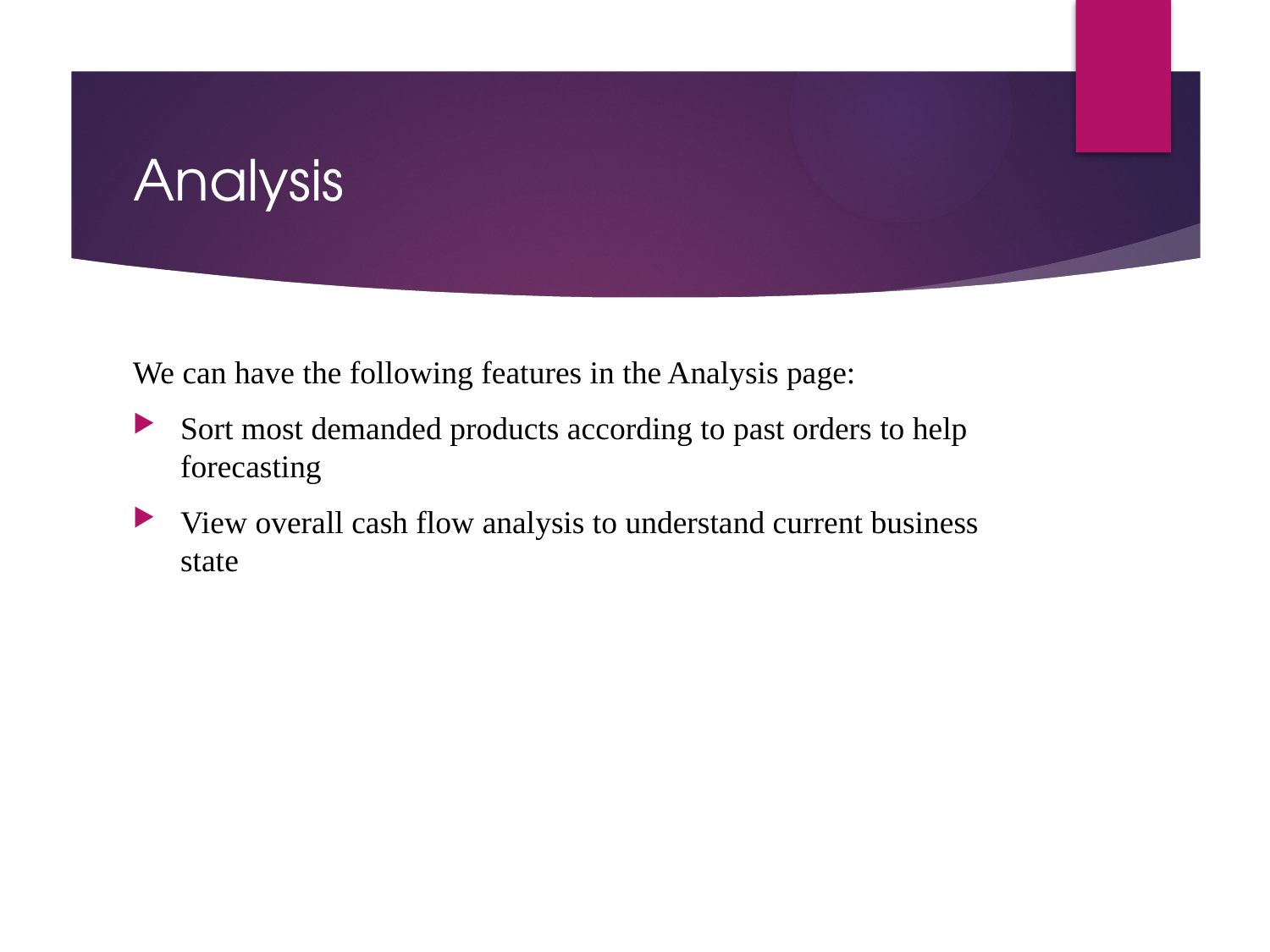

# Analysis
We can have the following features in the Analysis page:
Sort most demanded products according to past orders to help forecasting
View overall cash flow analysis to understand current business state